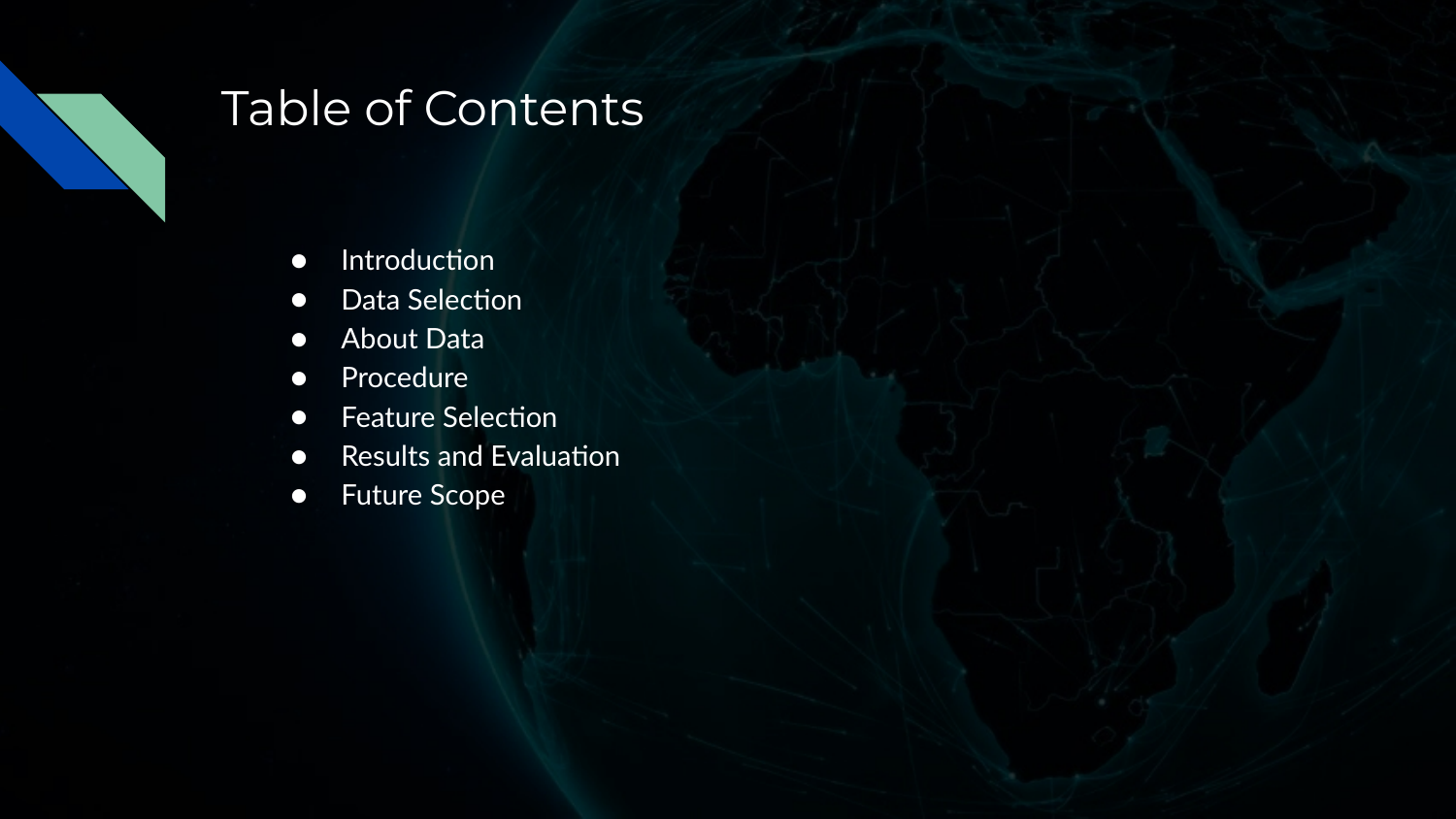

# Table of Contents
Introduction
Data Selection
About Data
Procedure
Feature Selection
Results and Evaluation
Future Scope